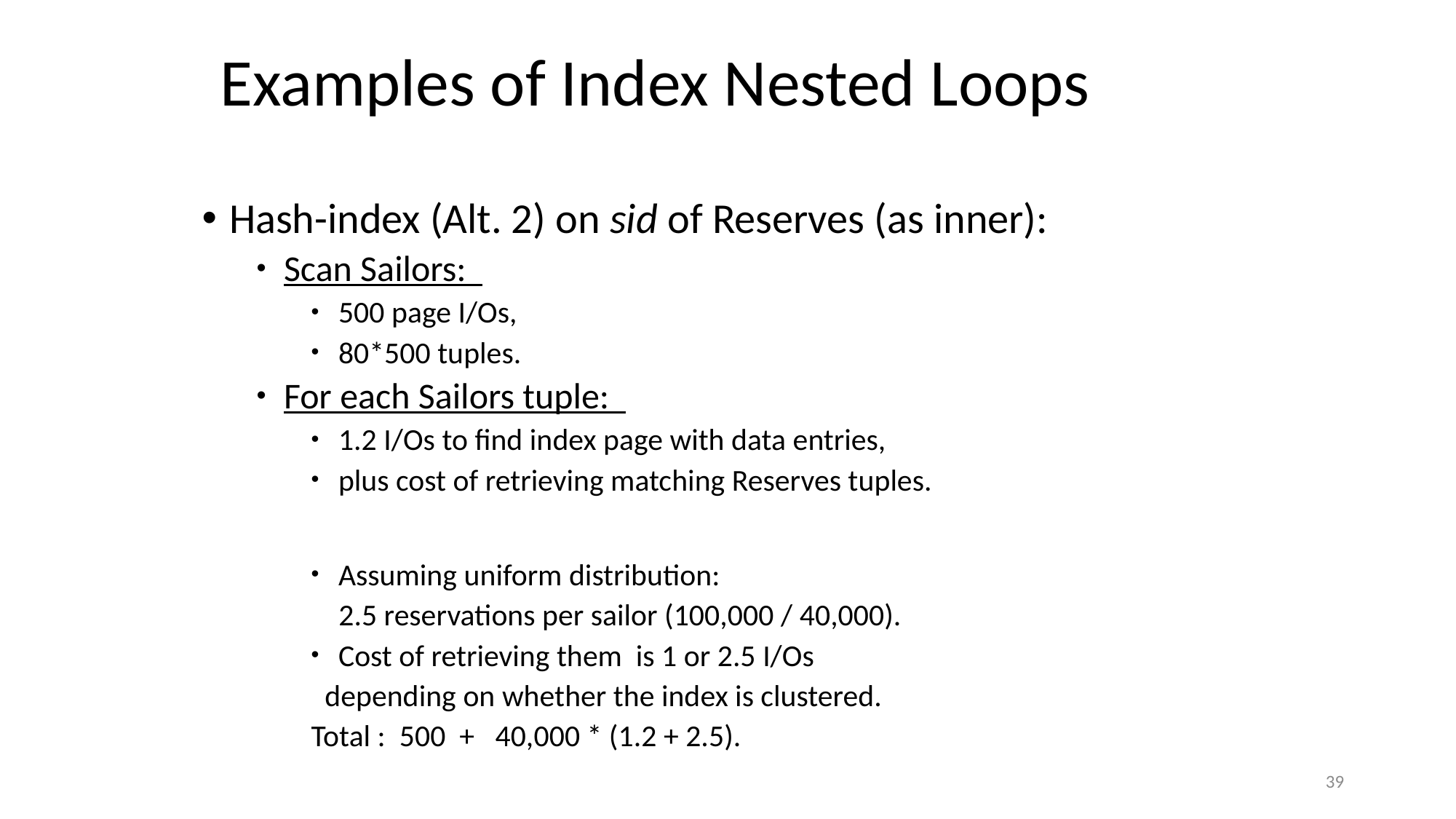

# Examples of Index Nested Loops
Hash-index (Alt. 2) on sid of Reserves (as inner):
Scan Sailors:
500 page I/Os,
80*500 tuples.
For each Sailors tuple:
1.2 I/Os to find index page with data entries,
plus cost of retrieving matching Reserves tuples.

Assuming uniform distribution:
    2.5 reservations per sailor (100,000 / 40,000).
Cost of retrieving them  is 1 or 2.5 I/Os
  depending on whether the index is clustered.
Total :  500  +   40,000 * (1.2 + 2.5).

39